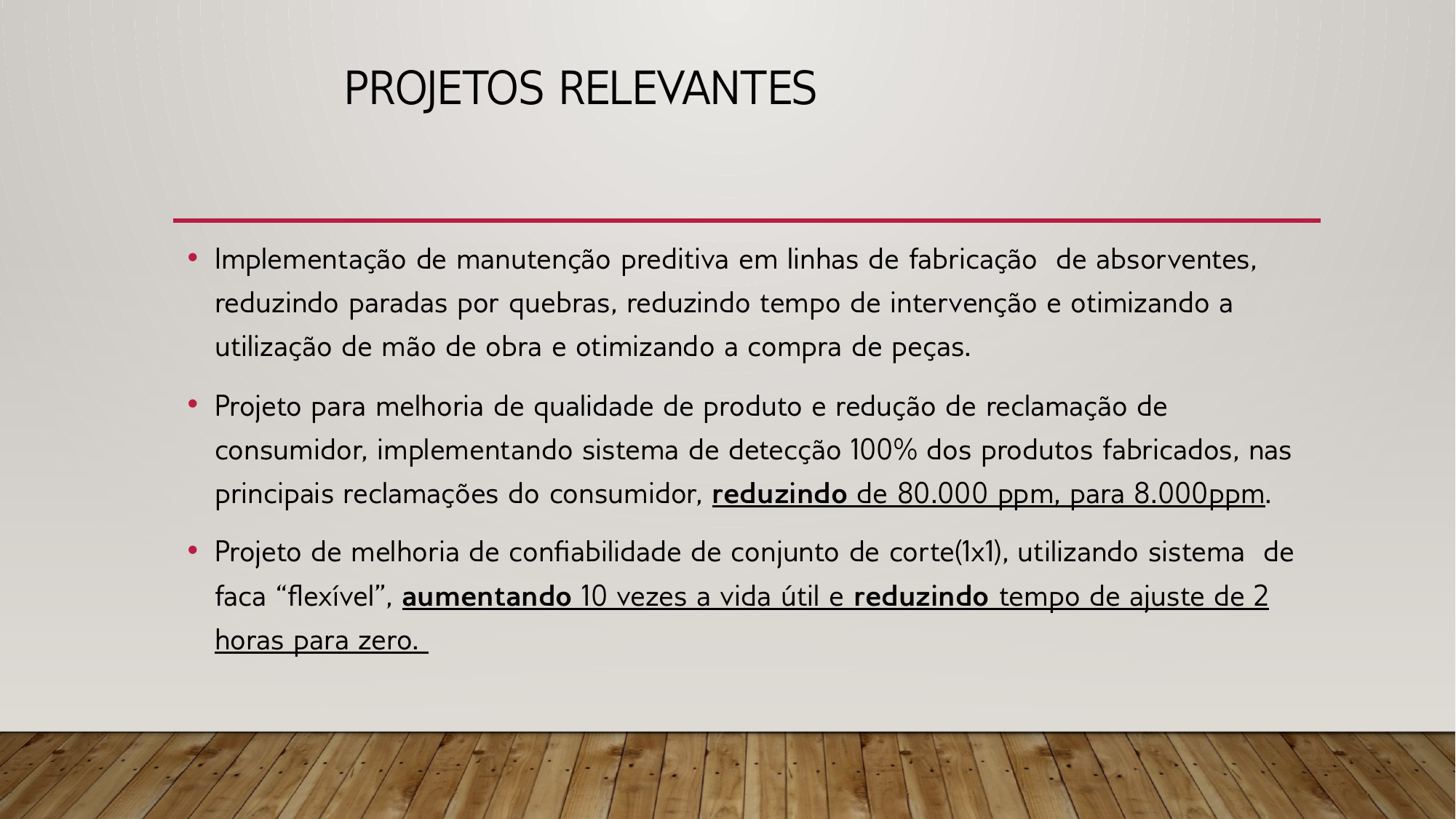

# Projetos relevantes
Implementação de manutenção preditiva em linhas de fabricação  de absorventes, reduzindo paradas por quebras, reduzindo tempo de intervenção e otimizando a utilização de mão de obra e otimizando a compra de peças.
Projeto para melhoria de qualidade de produto e redução de reclamação de consumidor, implementando sistema de detecção 100% dos produtos fabricados, nas principais reclamações do consumidor, reduzindo de 80.000 ppm, para 8.000ppm.
Projeto de melhoria de confiabilidade de conjunto de corte(1x1), utilizando sistema  de faca “flexível”, aumentando 10 vezes a vida útil e reduzindo tempo de ajuste de 2 horas para zero.